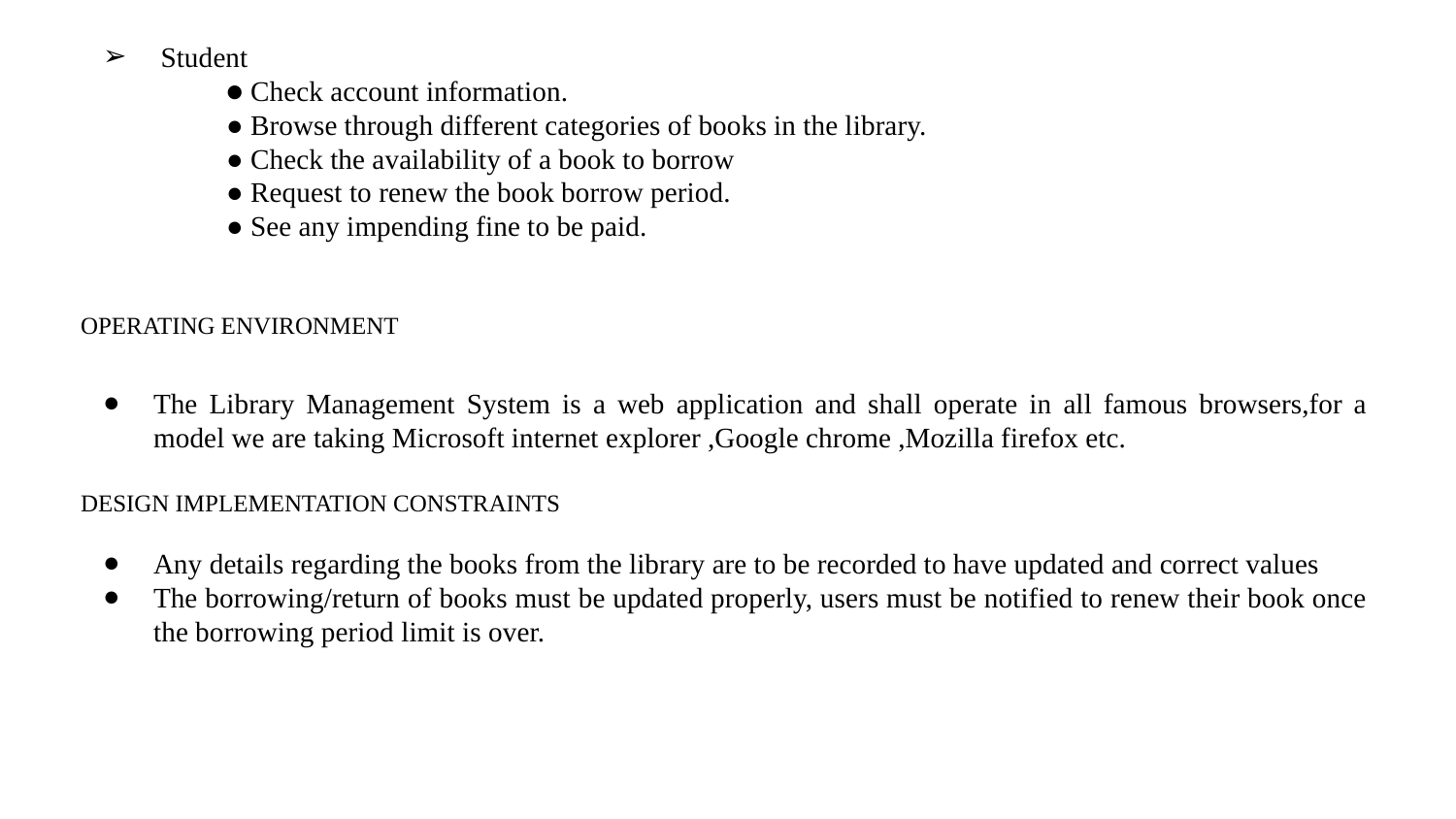

Student
 	● Check account information.
 	● Browse through different categories of books in the library.
 	● Check the availability of a book to borrow
 	● Request to renew the book borrow period.
 	● See any impending fine to be paid.

OPERATING ENVIRONMENT

The Library Management System is a web application and shall operate in all famous browsers,for a model we are taking Microsoft internet explorer ,Google chrome ,Mozilla firefox etc.

DESIGN IMPLEMENTATION CONSTRAINTS

Any details regarding the books from the library are to be recorded to have updated and correct values
The borrowing/return of books must be updated properly, users must be notified to renew their book once the borrowing period limit is over.